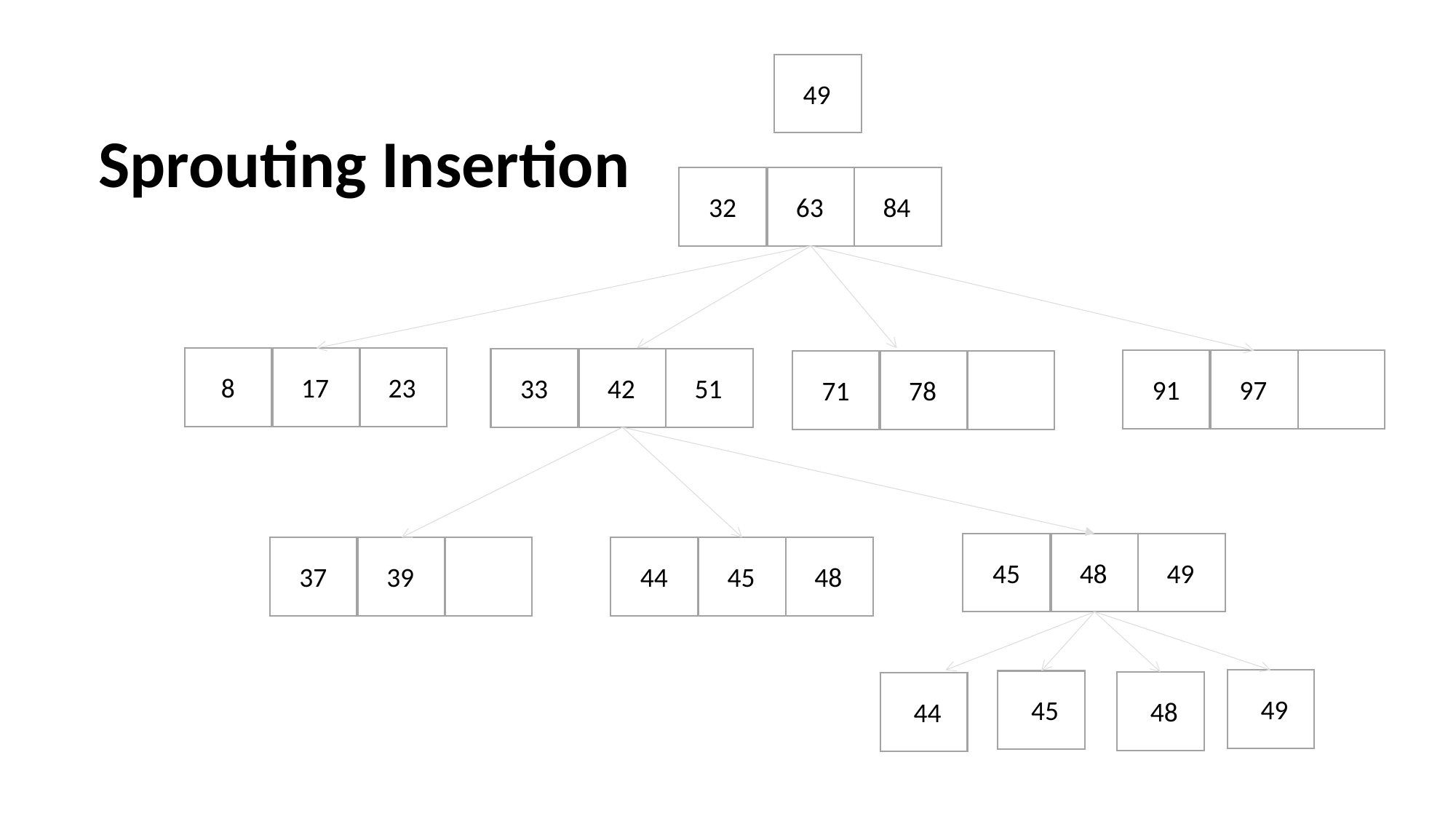

49
Sprouting Insertion

32
63
84

8
17
23

33
42
51

91
97

71
78

45
48
49

49

45

48

44

44
45
48
37
39